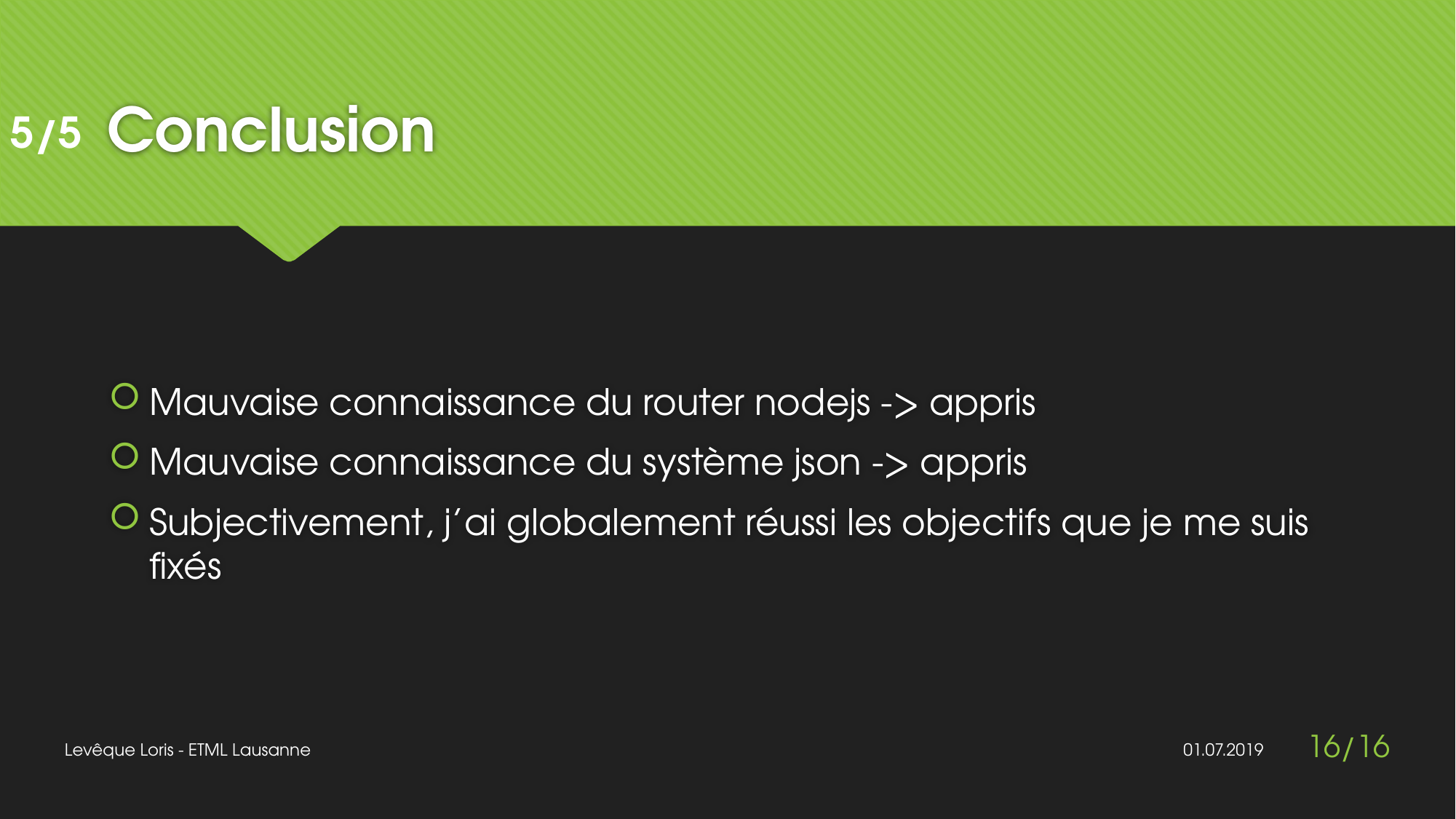

# Conclusion
5/5
Mauvaise connaissance du router nodejs -> appris
Mauvaise connaissance du système json -> appris
Subjectivement, j’ai globalement réussi les objectifs que je me suis fixés
16/16
Levêque Loris - ETML Lausanne
01.07.2019